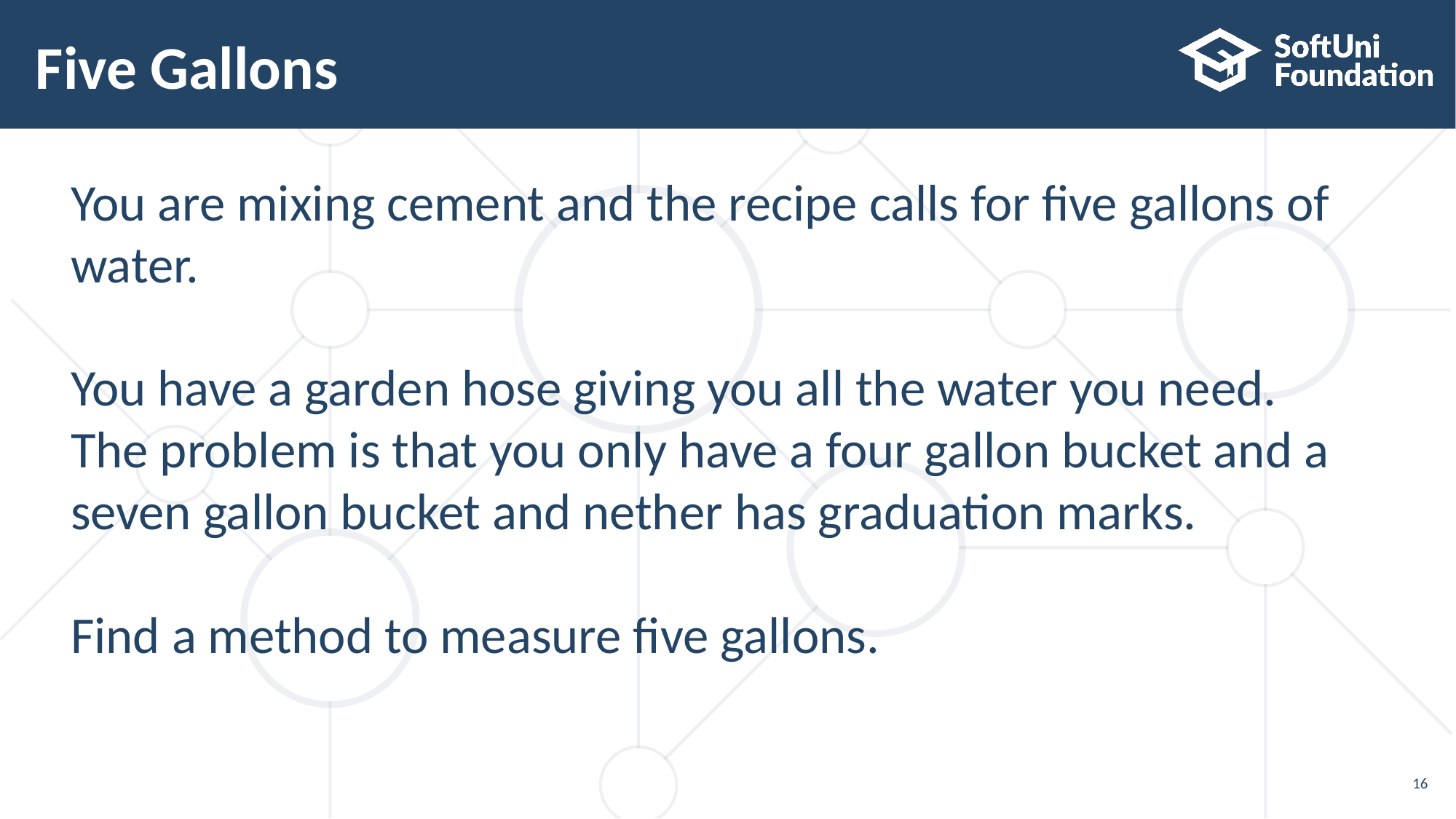

# Five Gallons
You are mixing cement and the recipe calls for five gallons of water.

You have a garden hose giving you all the water you need.
The problem is that you only have a four gallon bucket and a seven gallon bucket and nether has graduation marks.

Find a method to measure five gallons.
16